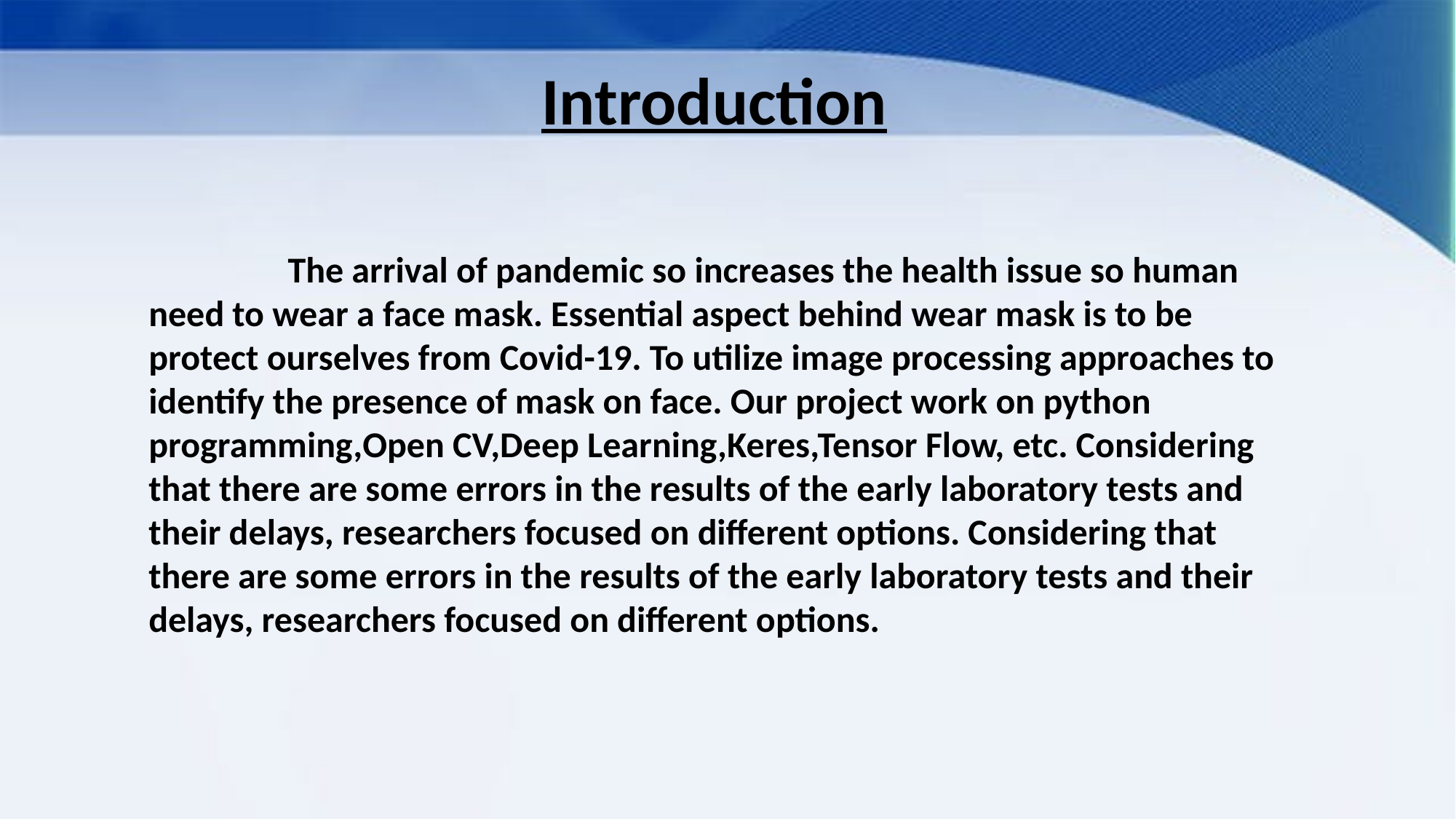

Introduction
                 The arrival of pandemic so increases the health issue so human need to wear a face mask. Essential aspect behind wear mask is to be protect ourselves from Covid-19. To utilize image processing approaches to identify the presence of mask on face. Our project work on python programming,Open CV,Deep Learning,Keres,Tensor Flow, etc. Considering that there are some errors in the results of the early laboratory tests and their delays, researchers focused on different options. Considering that there are some errors in the results of the early laboratory tests and their delays, researchers focused on different options.